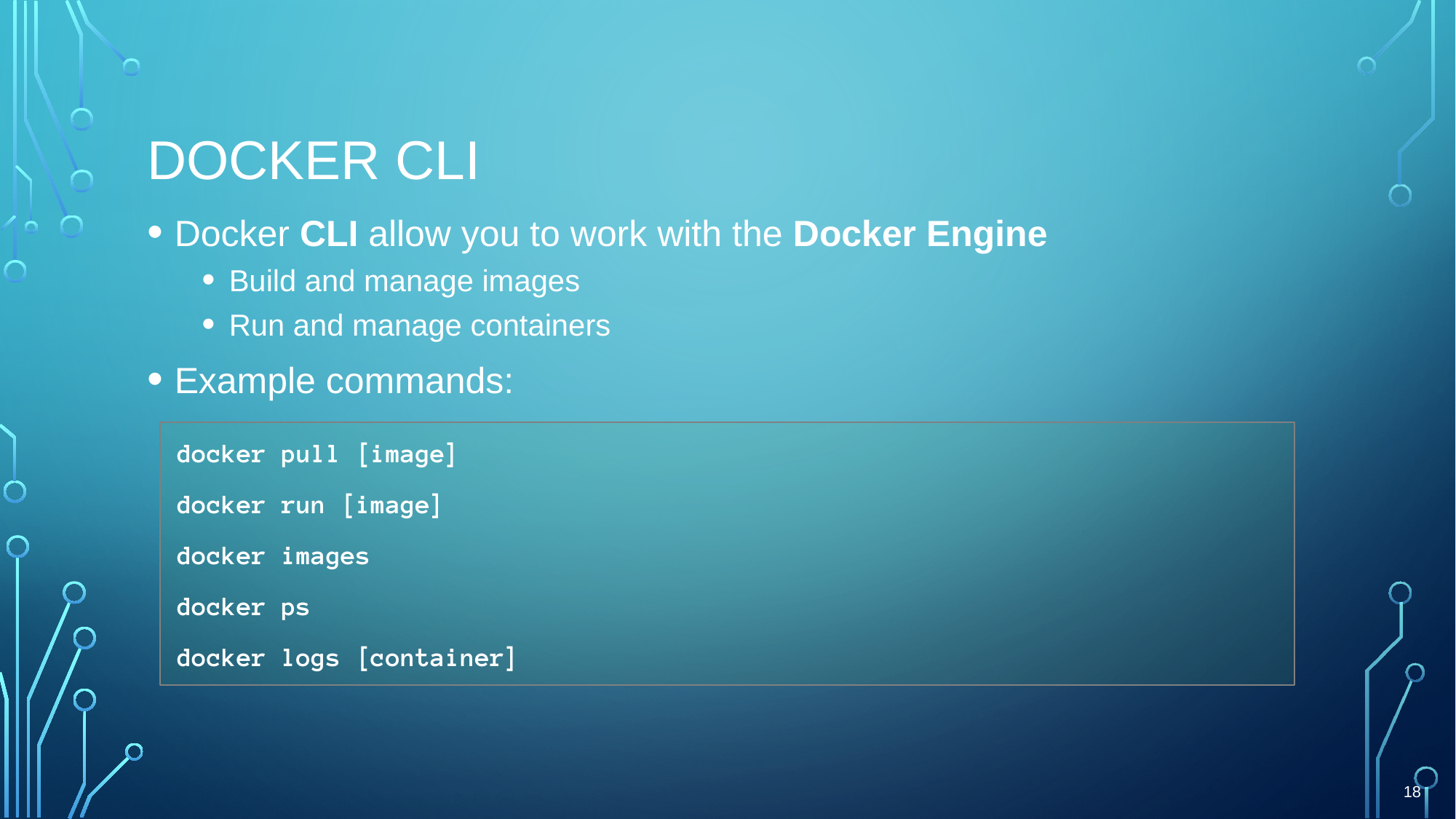

# Docker CLI
Docker CLI allow you to work with the Docker Engine
Build and manage images
Run and manage containers
Example commands:

docker pull [image]
docker run [image]
docker images
docker ps
docker logs [container]
18